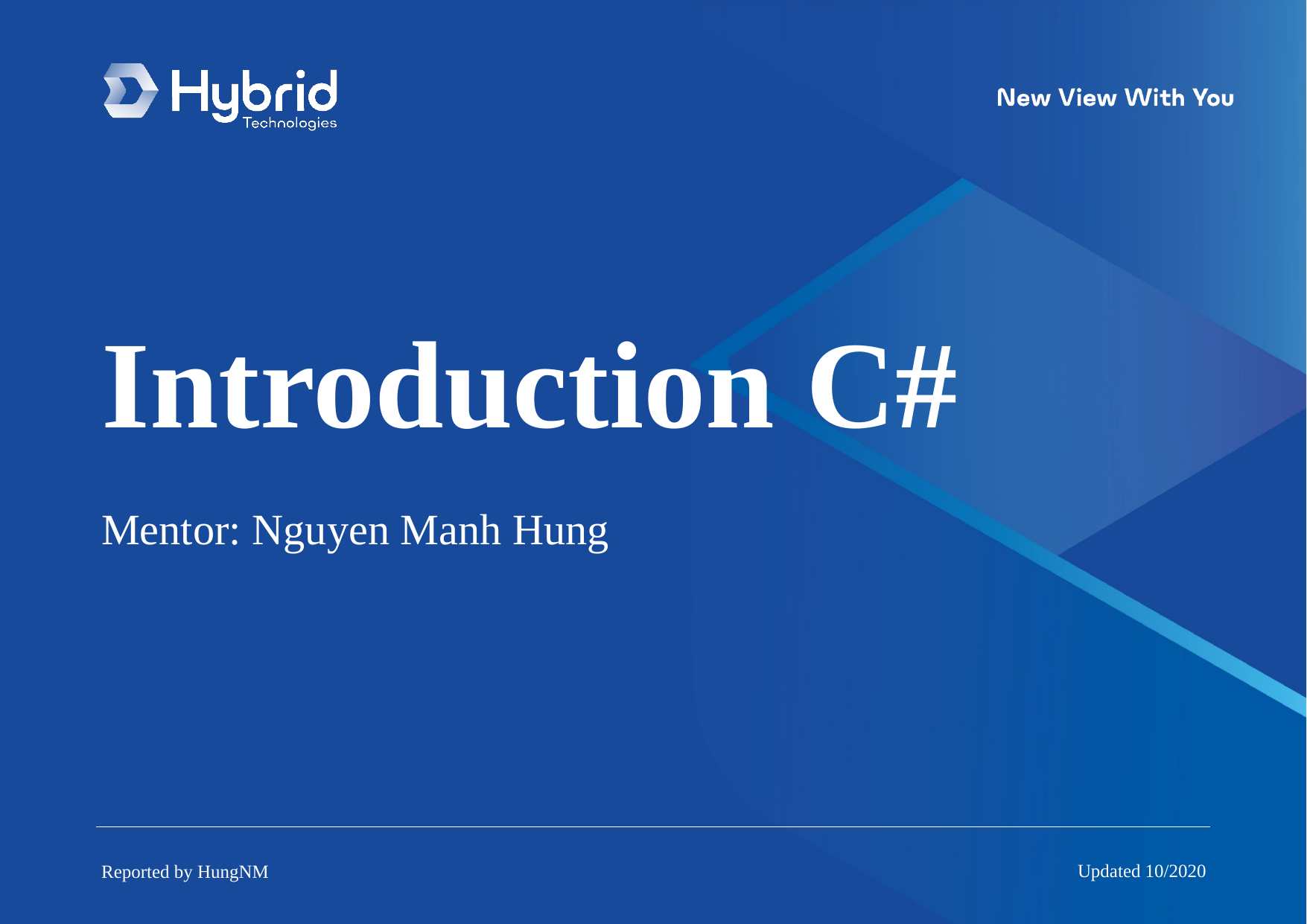

# Introduction C#
Mentor: Nguyen Manh Hung

Updated 10/2020
Reported by HungNM